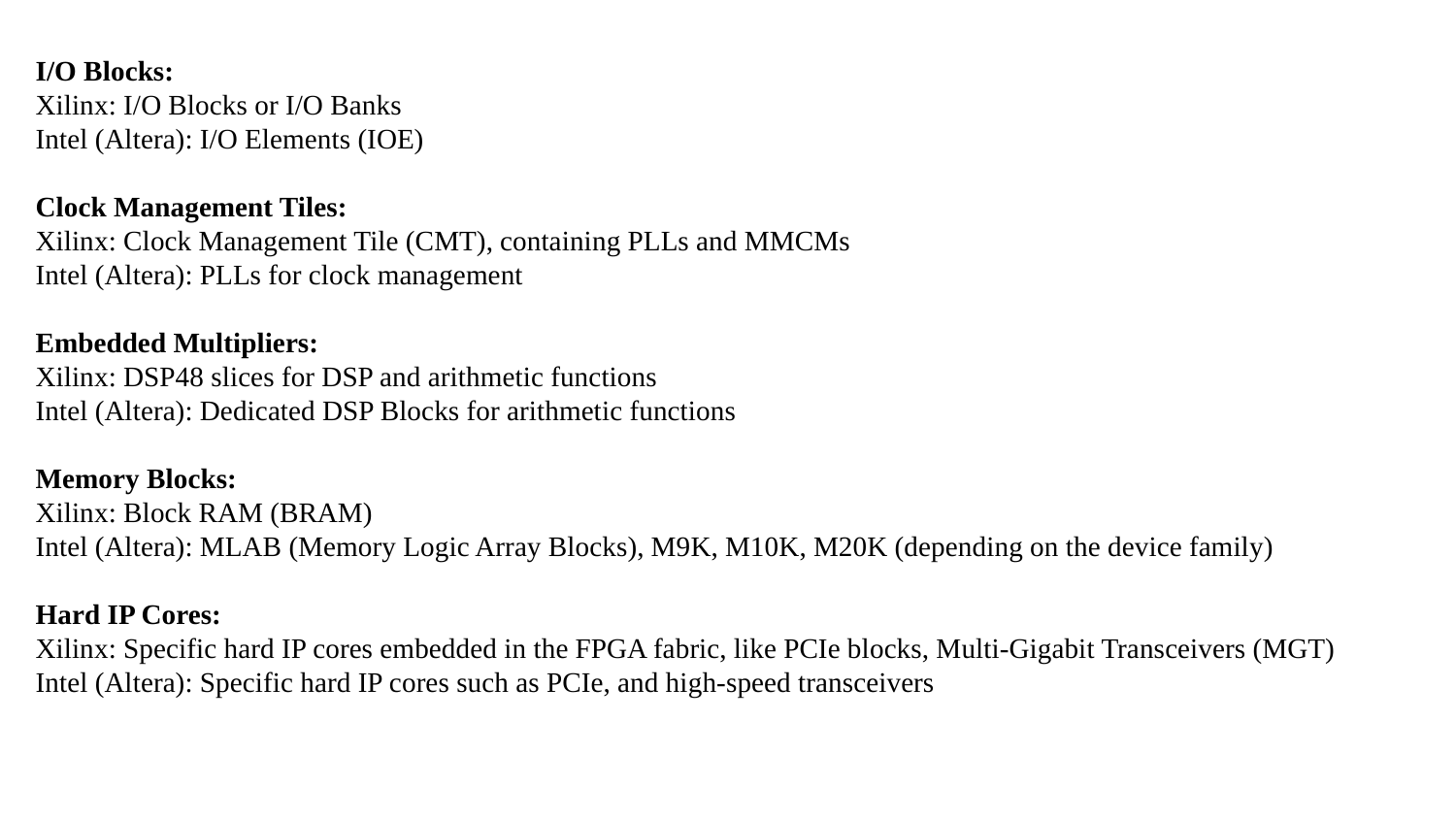

I/O Blocks:
Xilinx: I/O Blocks or I/O Banks
Intel (Altera): I/O Elements (IOE)

Clock Management Tiles:
Xilinx: Clock Management Tile (CMT), containing PLLs and MMCMs
Intel (Altera): PLLs for clock management

Embedded Multipliers:
Xilinx: DSP48 slices for DSP and arithmetic functions
Intel (Altera): Dedicated DSP Blocks for arithmetic functions

Memory Blocks:
Xilinx: Block RAM (BRAM)
Intel (Altera): MLAB (Memory Logic Array Blocks), M9K, M10K, M20K (depending on the device family)

Hard IP Cores:
Xilinx: Specific hard IP cores embedded in the FPGA fabric, like PCIe blocks, Multi-Gigabit Transceivers (MGT)
Intel (Altera): Specific hard IP cores such as PCIe, and high-speed transceivers